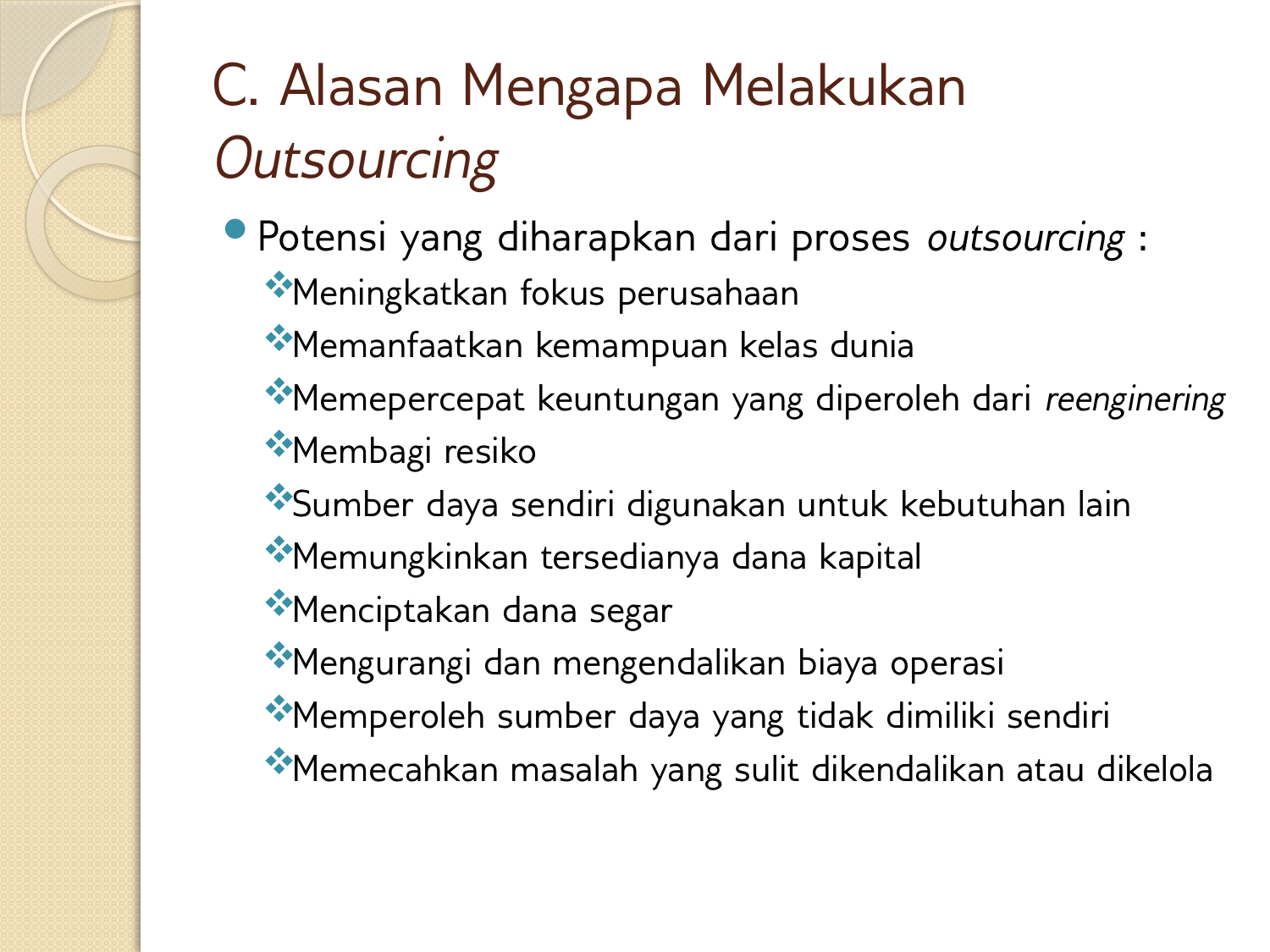

# C. Alasan Mengapa Melakukan Outsourcing
Potensi yang diharapkan dari proses outsourcing :
Meningkatkan fokus perusahaan
Memanfaatkan kemampuan kelas dunia
Memepercepat keuntungan yang diperoleh dari reenginering
Membagi resiko
Sumber daya sendiri digunakan untuk kebutuhan lain
Memungkinkan tersedianya dana kapital
Menciptakan dana segar
Mengurangi dan mengendalikan biaya operasi
Memperoleh sumber daya yang tidak dimiliki sendiri
Memecahkan masalah yang sulit dikendalikan atau dikelola